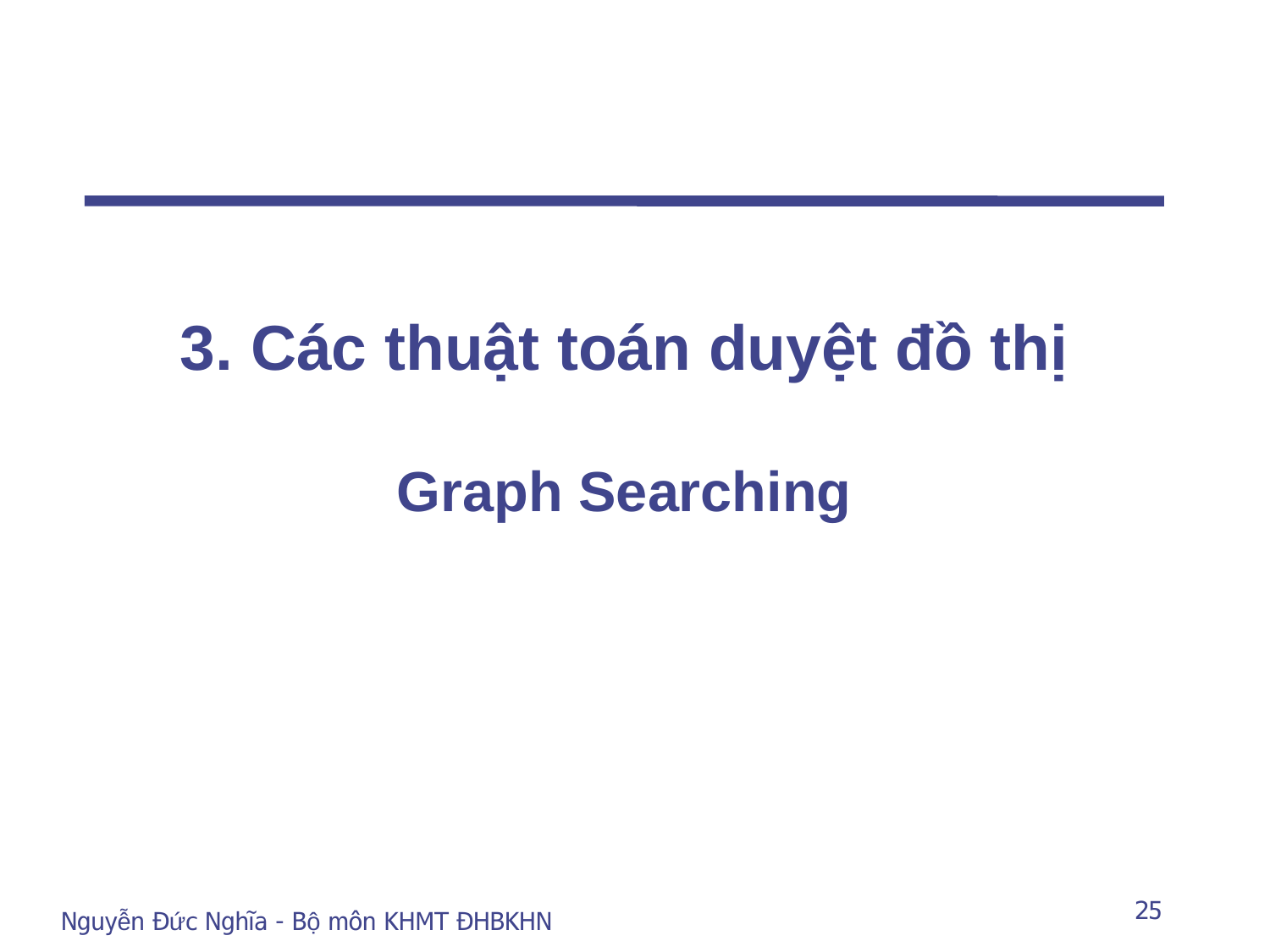

#
3. Các thuật toán duyệt đồ thị

Graph Searching
25
Nguyễn Đức Nghĩa - Bộ môn KHMT ĐHBKHN